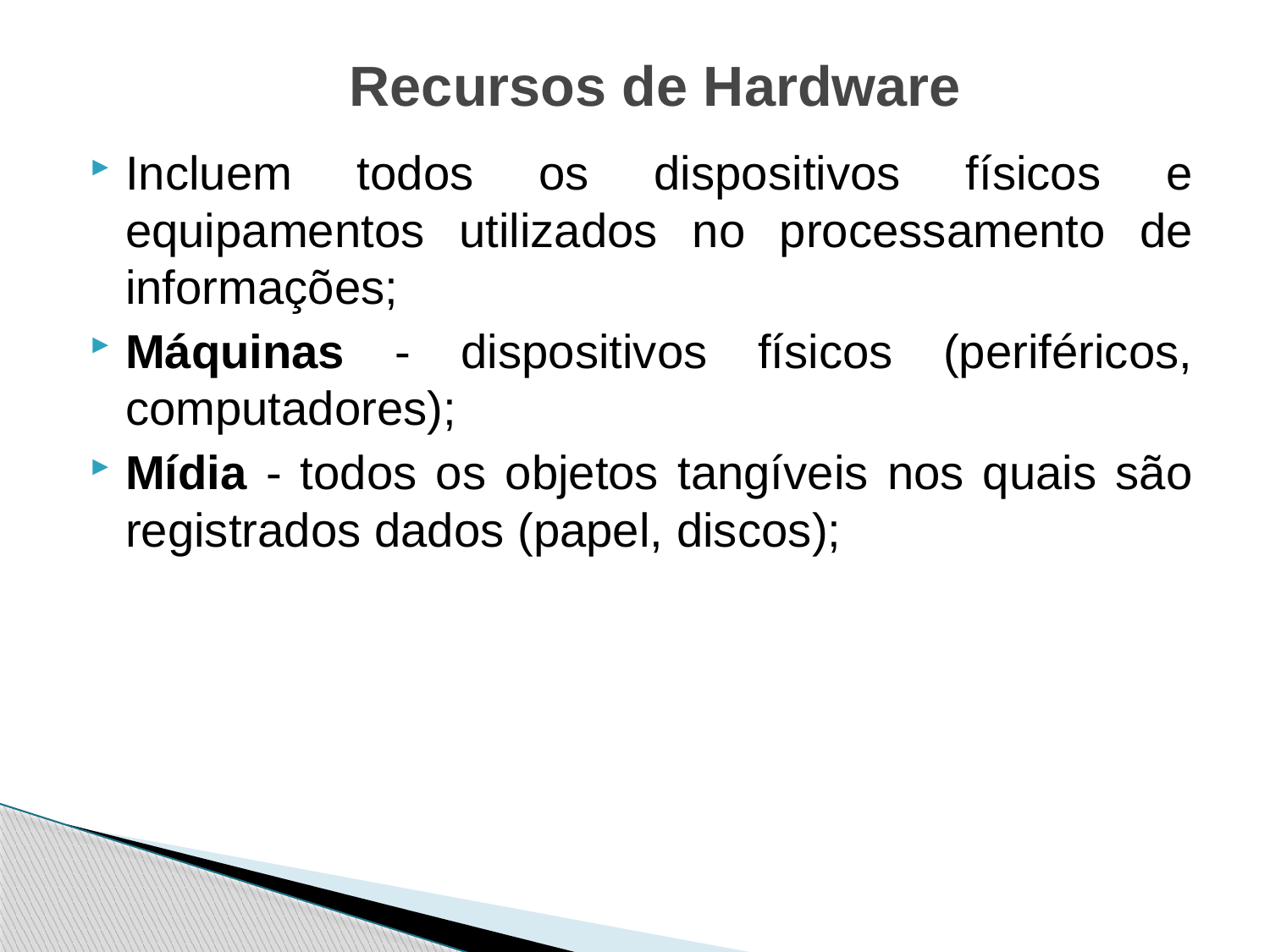

# Recursos de Hardware
Incluem todos os dispositivos físicos e equipamentos utilizados no processamento de informações;
Máquinas - dispositivos físicos (periféricos, computadores);
Mídia - todos os objetos tangíveis nos quais são registrados dados (papel, discos);